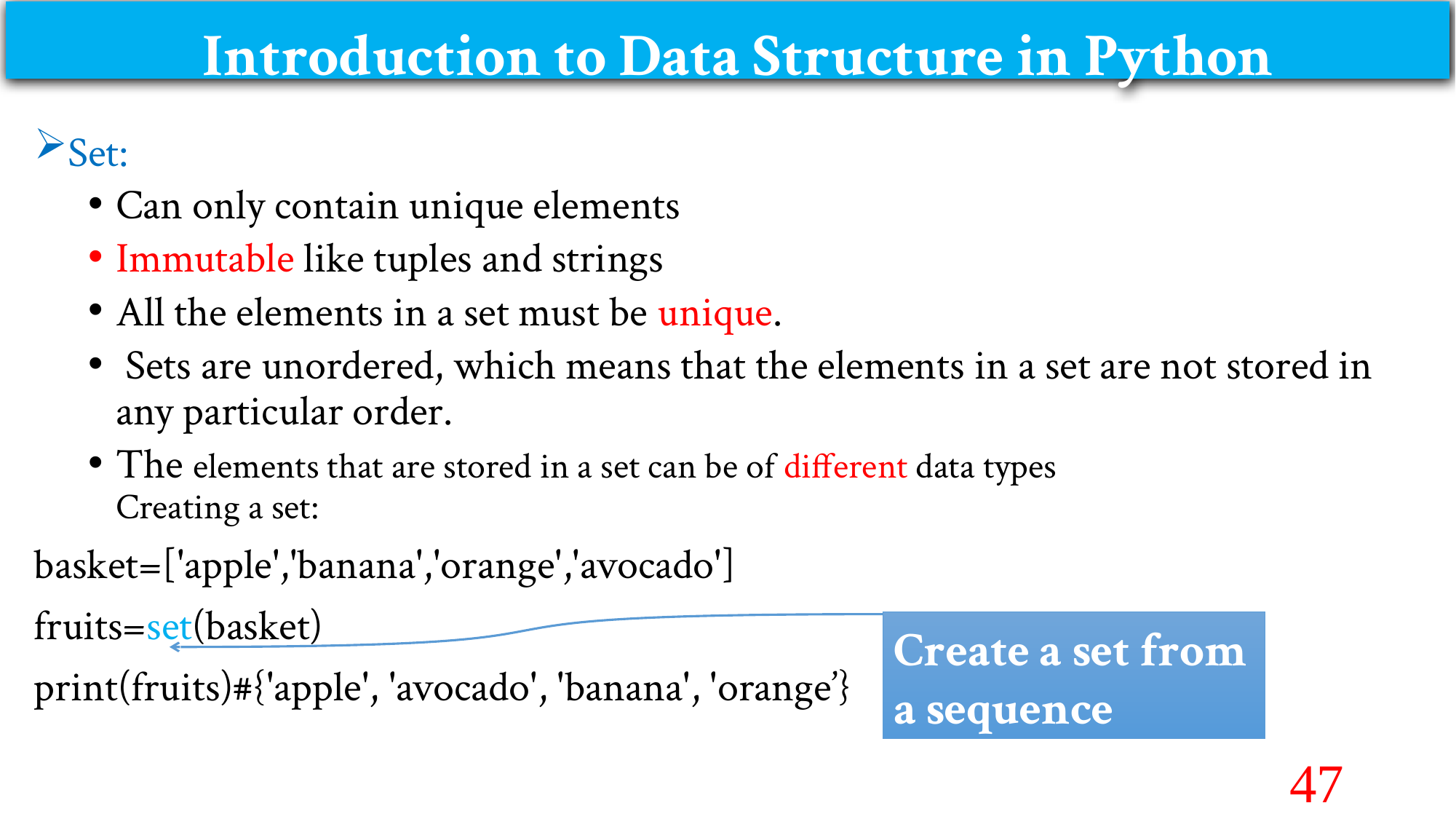

Introduction to Data Structure in Python
Set:
Can only contain unique elements
Immutable like tuples and strings
All the elements in a set must be unique.
 Sets are unordered, which means that the elements in a set are not stored in any particular order.
The elements that are stored in a set can be of different data types
Creating a set:
basket=['apple','banana','orange','avocado']
fruits=set(basket)
print(fruits)#{'apple', 'avocado', 'banana', 'orange’}

Create a set from
a sequence
47